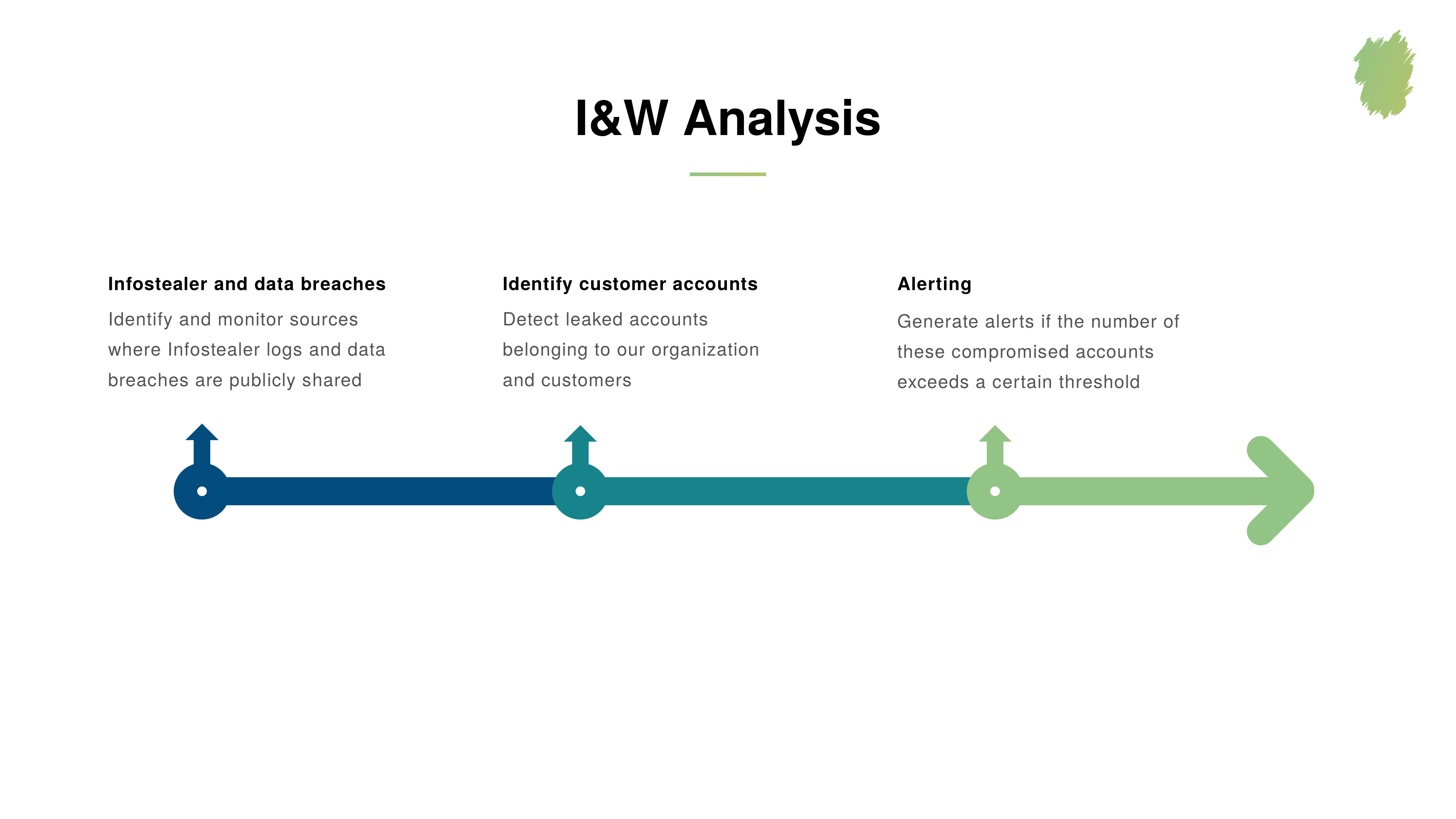

21
I&W Analysis
Infostealer and data breaches
Identify customer accounts
Alerting
Identify and monitor sources where Infostealer logs and data breaches are publicly shared
Detect leaked accounts belonging to our organization and customers
Generate alerts if the number of these compromised accounts exceeds a certain threshold